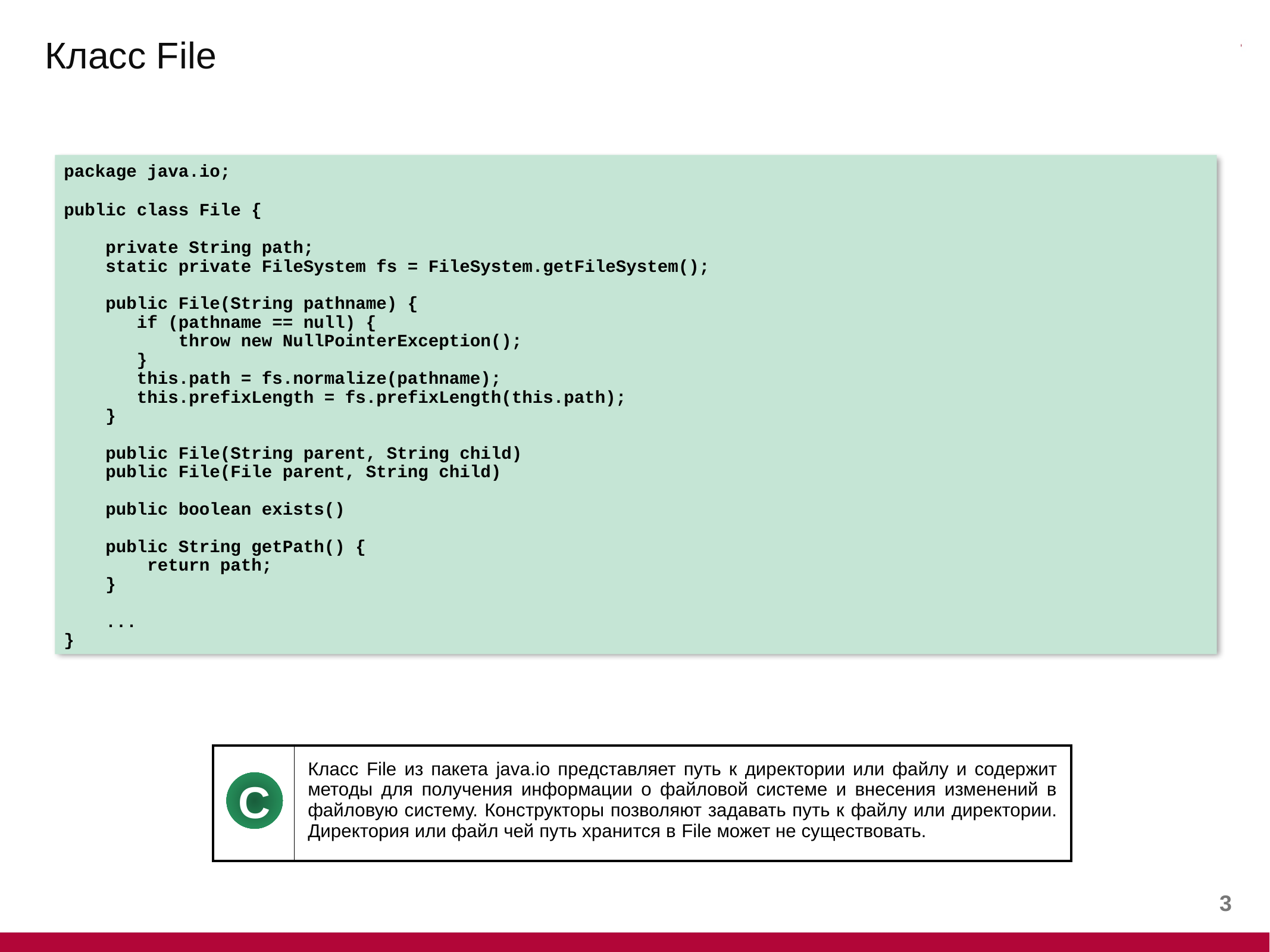

# Класс File

package java.io;

public class File {

    private String path;
    static private FileSystem fs = FileSystem.getFileSystem();
    public File(String pathname) {
       if (pathname == null) {
           throw new NullPointerException();
       }
       this.path = fs.normalize(pathname);
       this.prefixLength = fs.prefixLength(this.path);
    }

    public File(String parent, String child)
    public File(File parent, String child)

    public boolean exists()

    public String getPath() {
        return path;
    }

    ...
}
|  | Класс File из пакета java.io представляет путь к директории или файлу и содержит методы для получения информации о файловой системе и внесения изменений в файловую систему. Конструкторы позволяют задавать путь к файлу или директории. Директория или файл чей путь хранится в File может не существовать. |
| --- | --- |
C
3